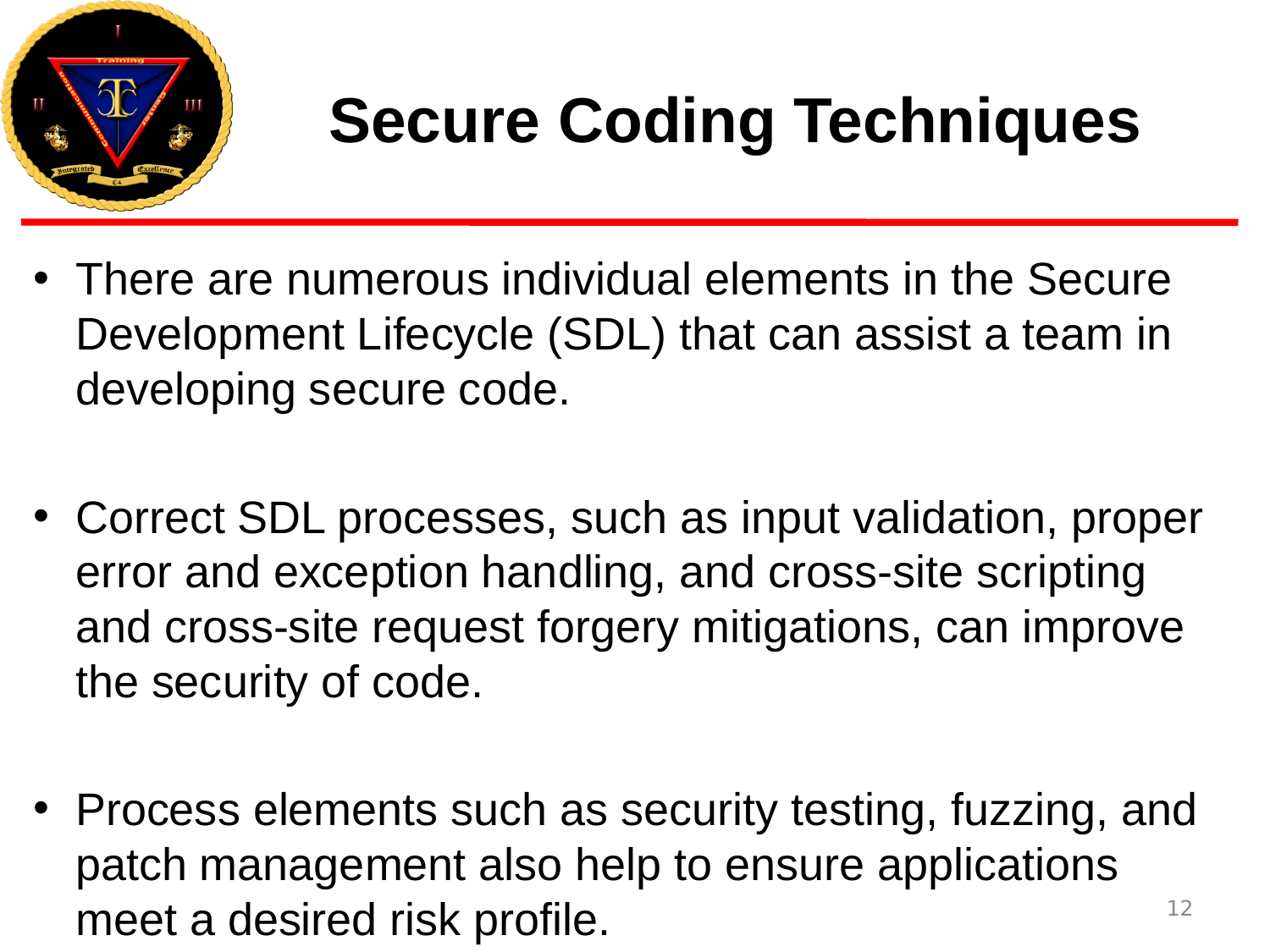

# Secure Coding Techniques
There are numerous individual elements in the Secure Development Lifecycle (SDL) that can assist a team in developing secure code.

Correct SDL processes, such as input validation, proper error and exception handling, and cross-site scripting and cross-site request forgery mitigations, can improve the security of code.

Process elements such as security testing, fuzzing, and patch management also help to ensure applications meet a desired risk profile.
12